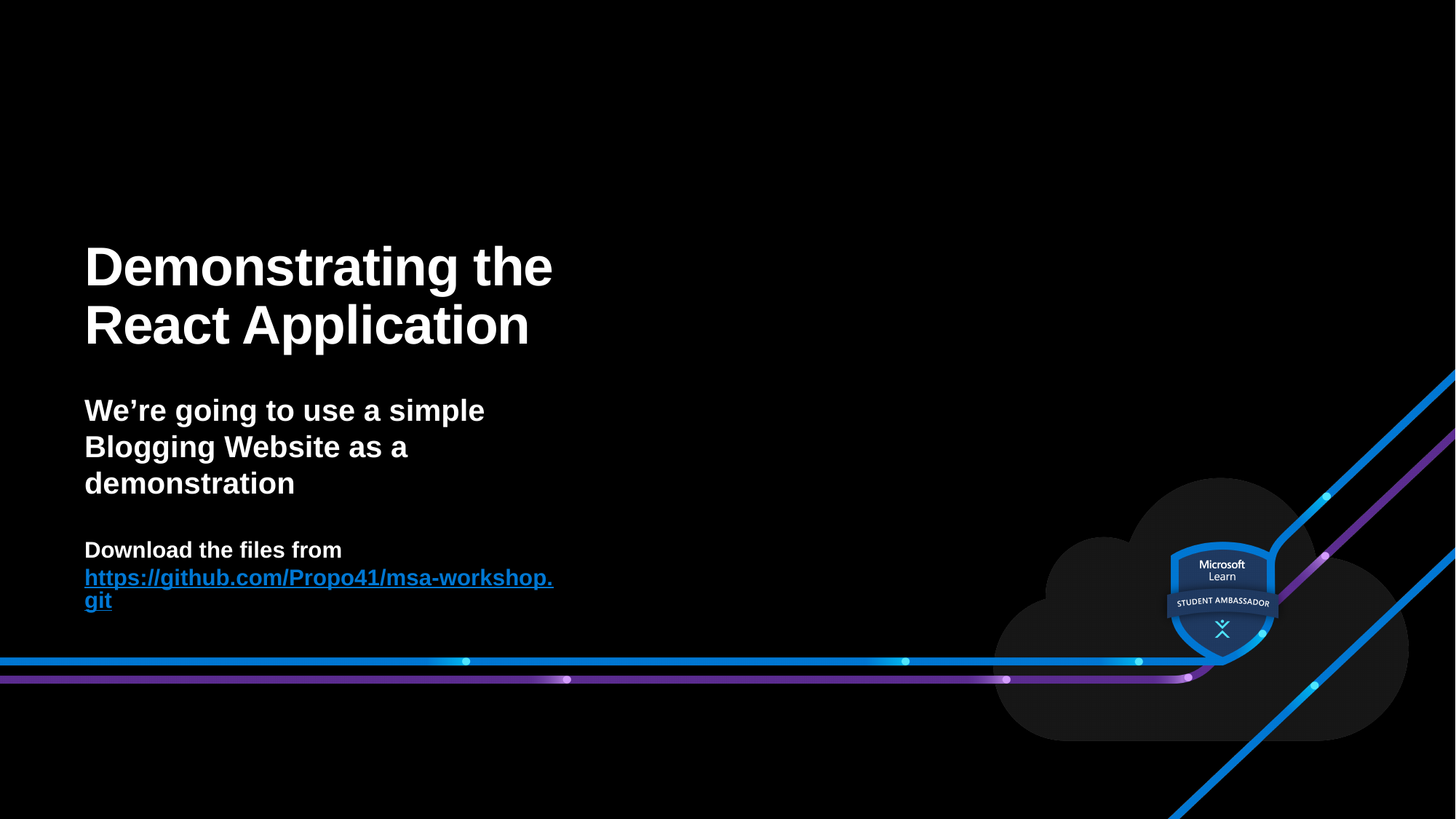

# Demonstrating the React Application
We’re going to use a simple Blogging Website as a demonstration
Download the files from https://github.com/Propo41/msa-workshop.git